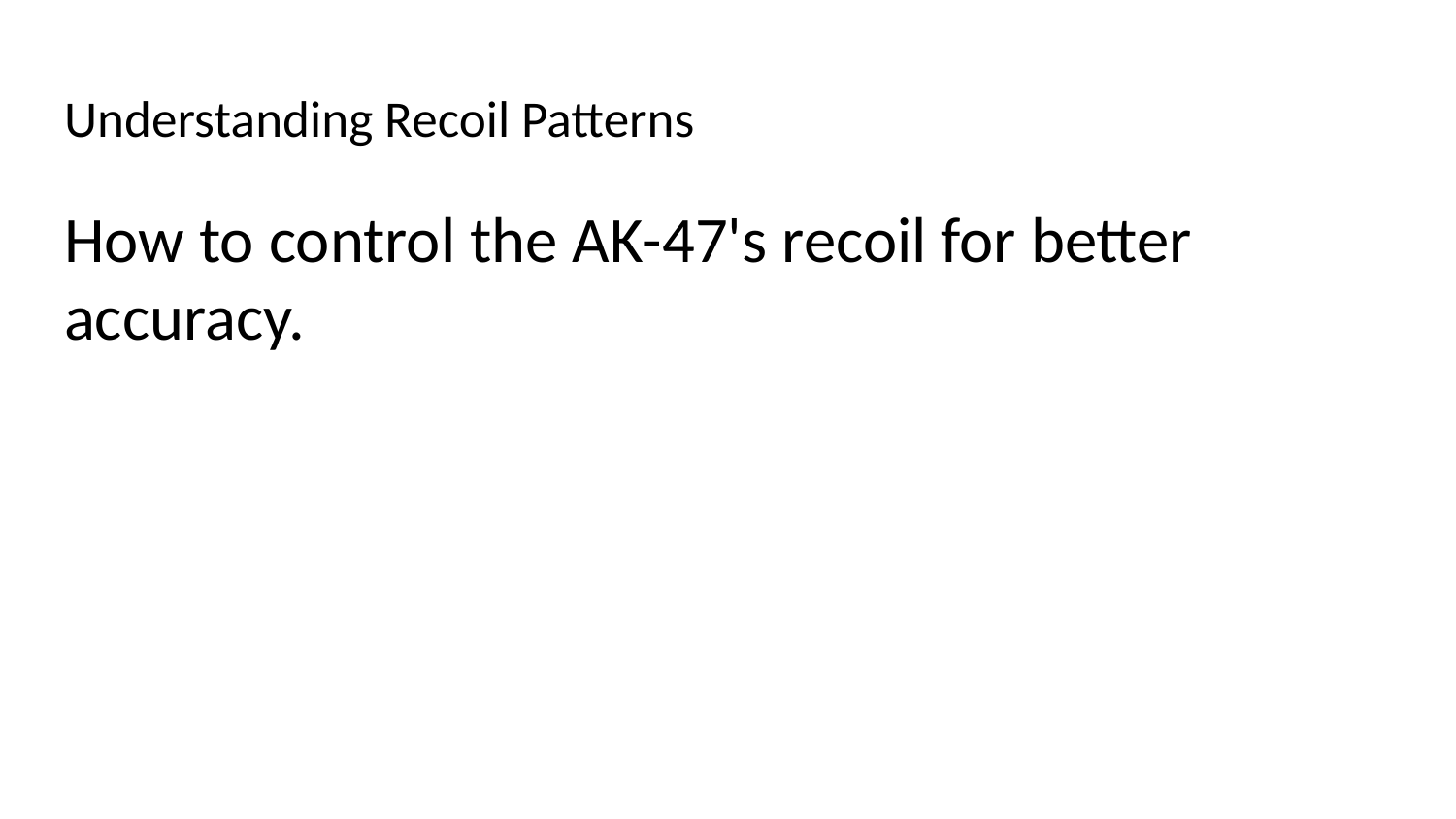

# Understanding Recoil Patterns
How to control the AK-47's recoil for better accuracy.